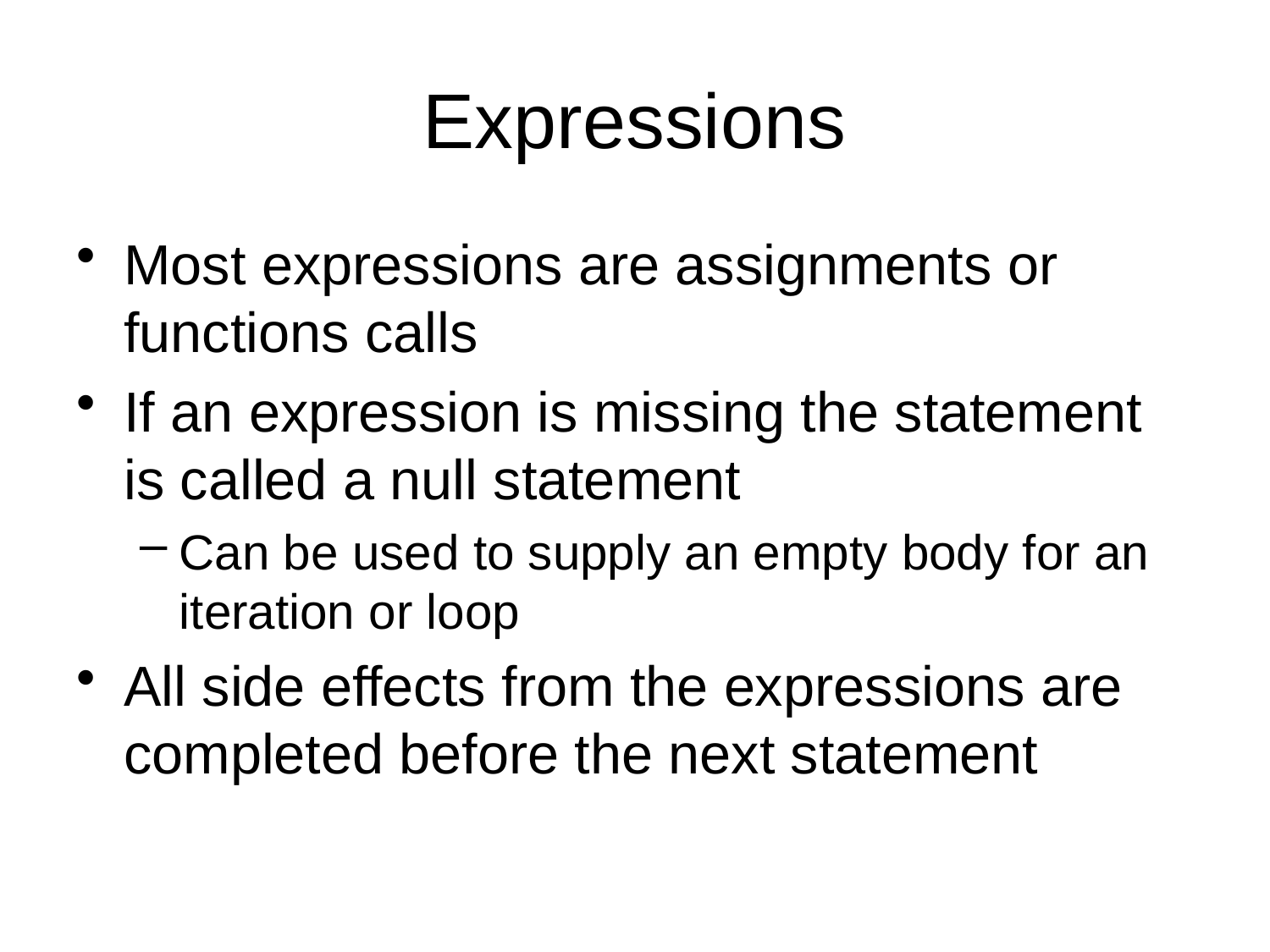

# Expressions
Most expressions are assignments or functions calls
If an expression is missing the statement is called a null statement
Can be used to supply an empty body for an iteration or loop
All side effects from the expressions are completed before the next statement